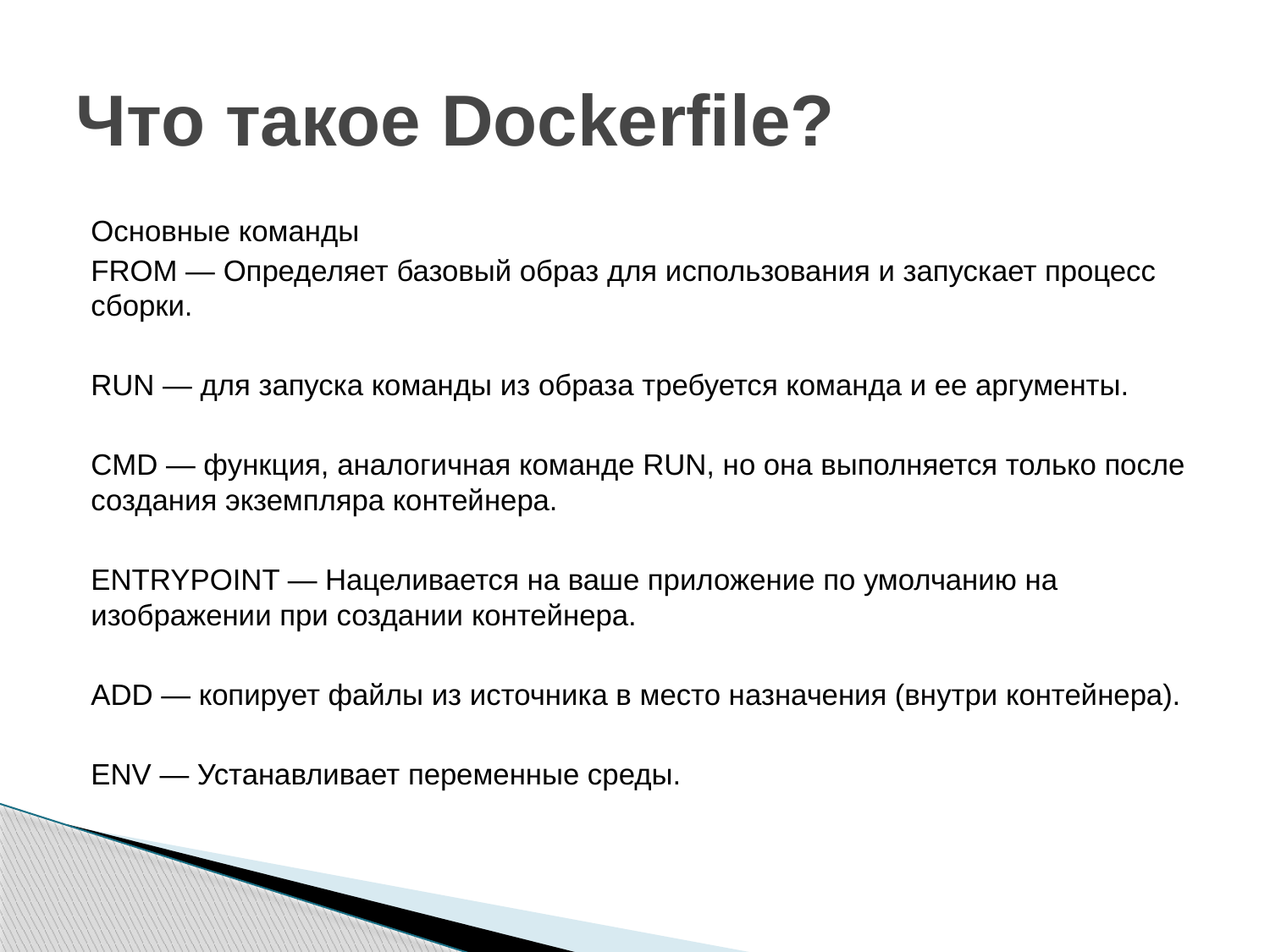

# Что такое Dockerfile?
Основные команды
FROM — Определяет базовый образ для использования и запускает процесс сборки.

RUN — для запуска команды из образа требуется команда и ее аргументы.

CMD — функция, аналогичная команде RUN, но она выполняется только после создания экземпляра контейнера.

ENTRYPOINT — Нацеливается на ваше приложение по умолчанию на изображении при создании контейнера.

ADD — копирует файлы из источника в место назначения (внутри контейнера).

ENV — Устанавливает переменные среды.